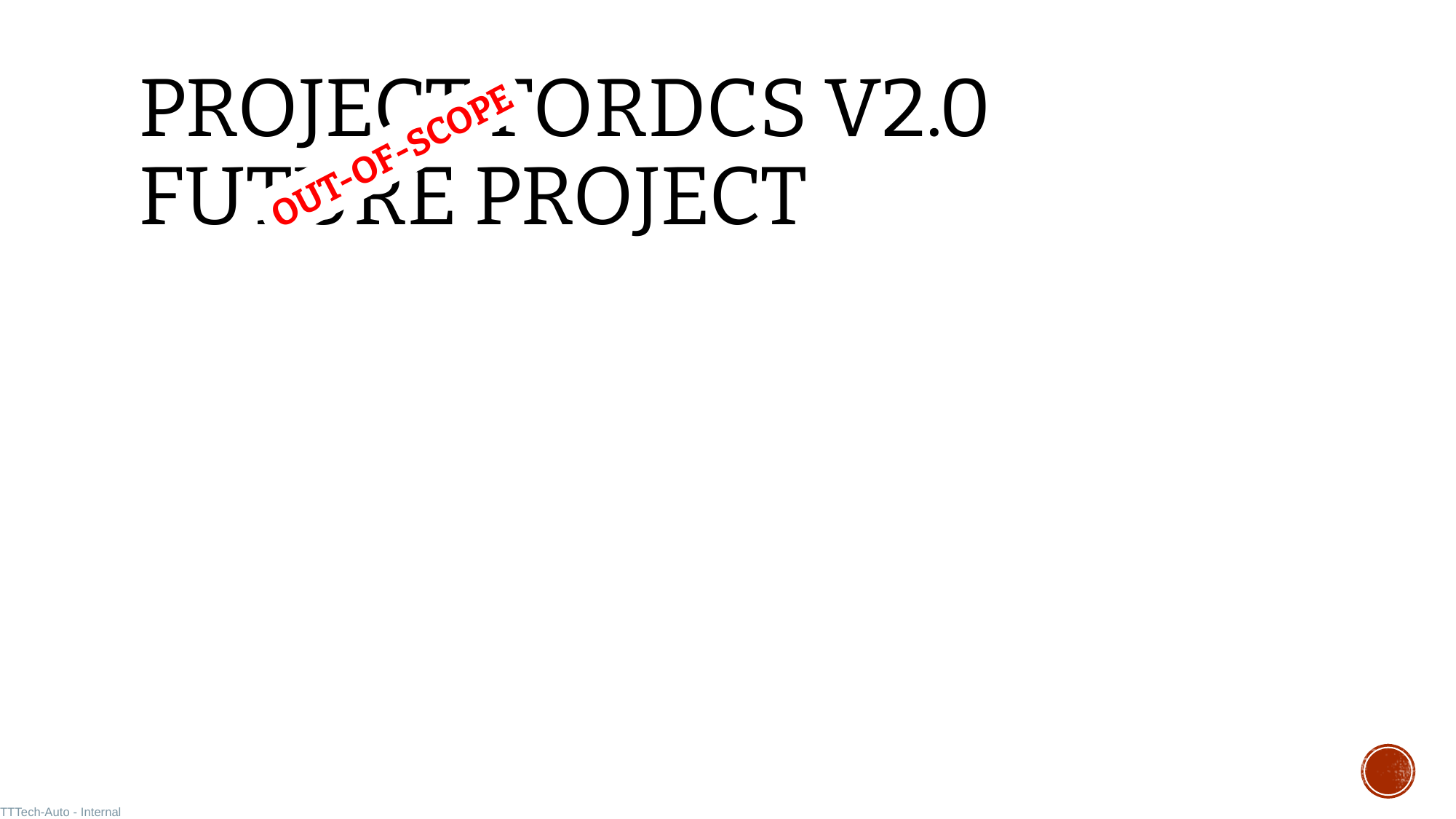

# PROJECT FORDCS V2.0 Future Project
OUT-OF-SCOPE